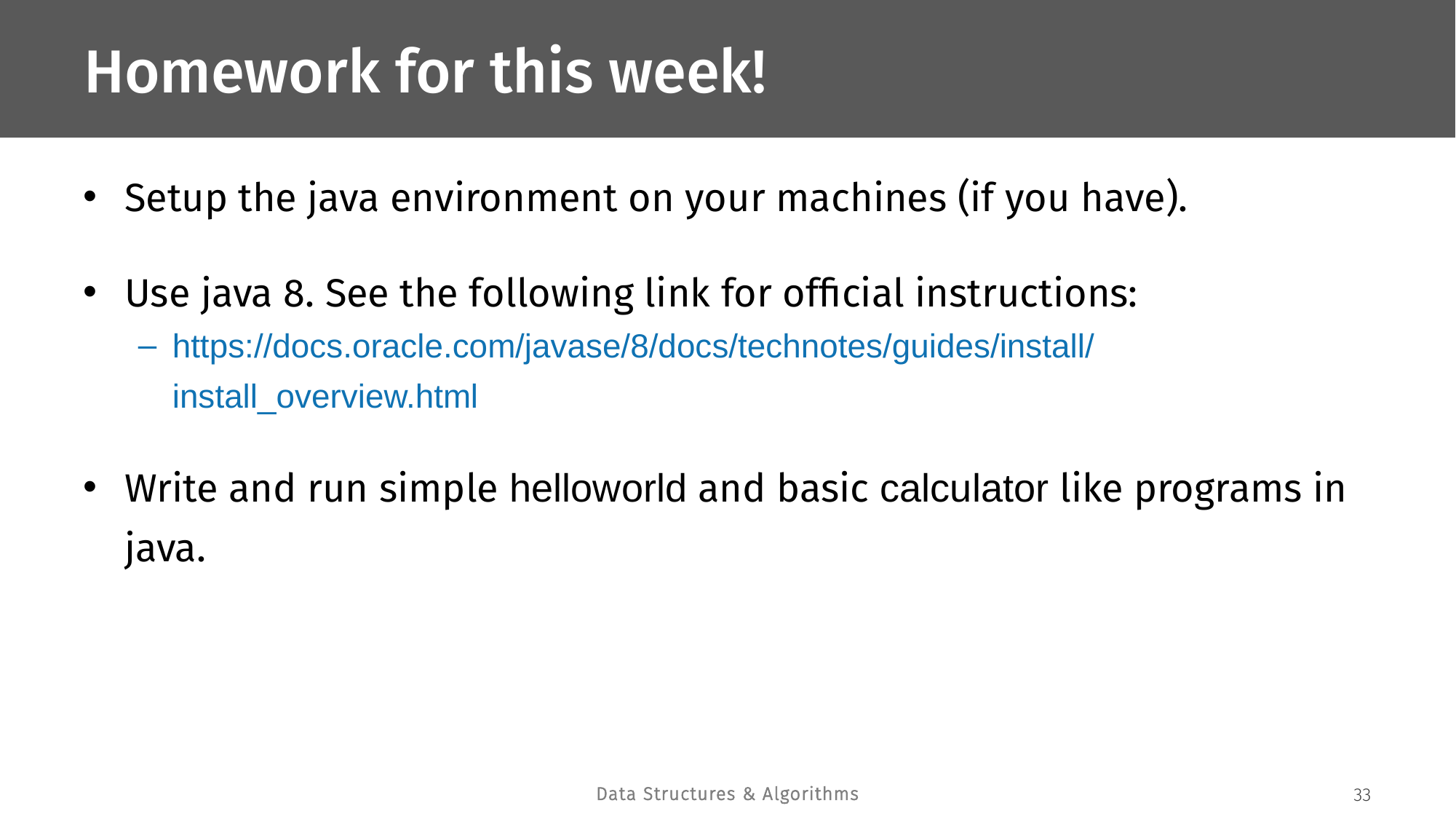

# Homework for this week!
Setup the java environment on your machines (if you have).
Use java 8. See the following link for official instructions:
https://docs.oracle.com/javase/8/docs/technotes/guides/install/install_overview.html
Write and run simple helloworld and basic calculator like programs in java.

33